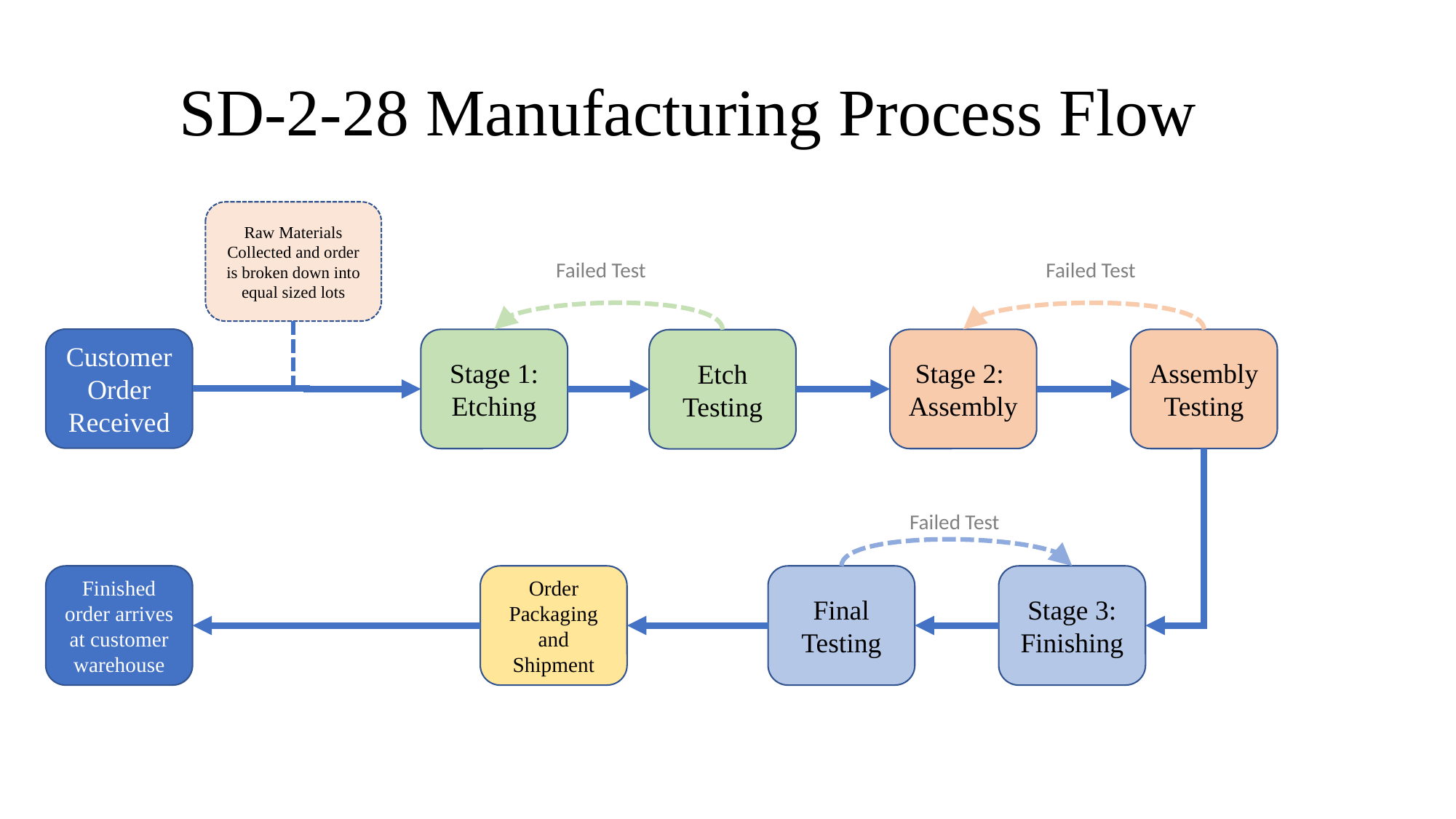

# SD-2-28 Manufacturing Process Flow
Raw Materials Collected and order is broken down into equal sized lots
Failed Test
Failed Test
Customer Order Received
Stage 1: Etching
Stage 2:
Assembly
Assembly Testing
Etch Testing
Failed Test
Stage 3: Finishing
Order Packaging and Shipment
Final Testing
Finished order arrives at customer warehouse